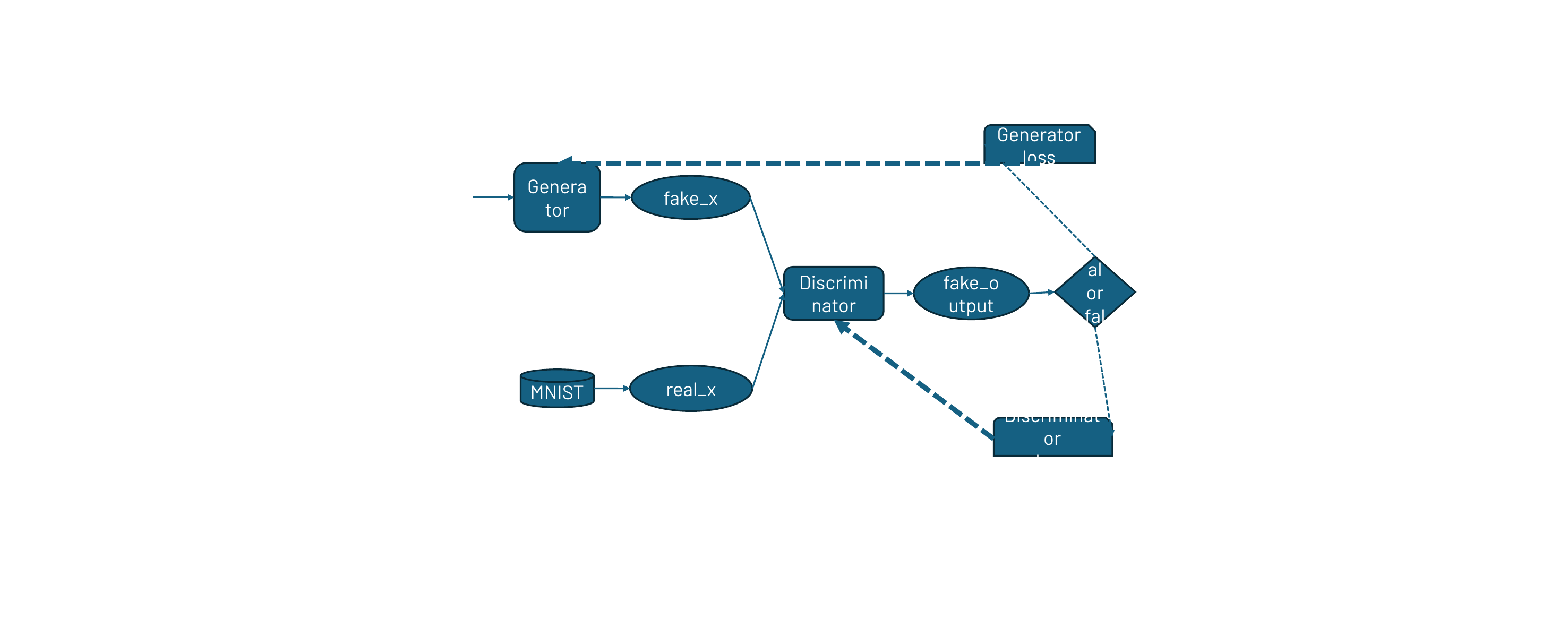

Generator
loss

Generator
fake_x
noisy
real
or
false
Discriminator
fake_output
real_x
MNIST
Discriminator
loss